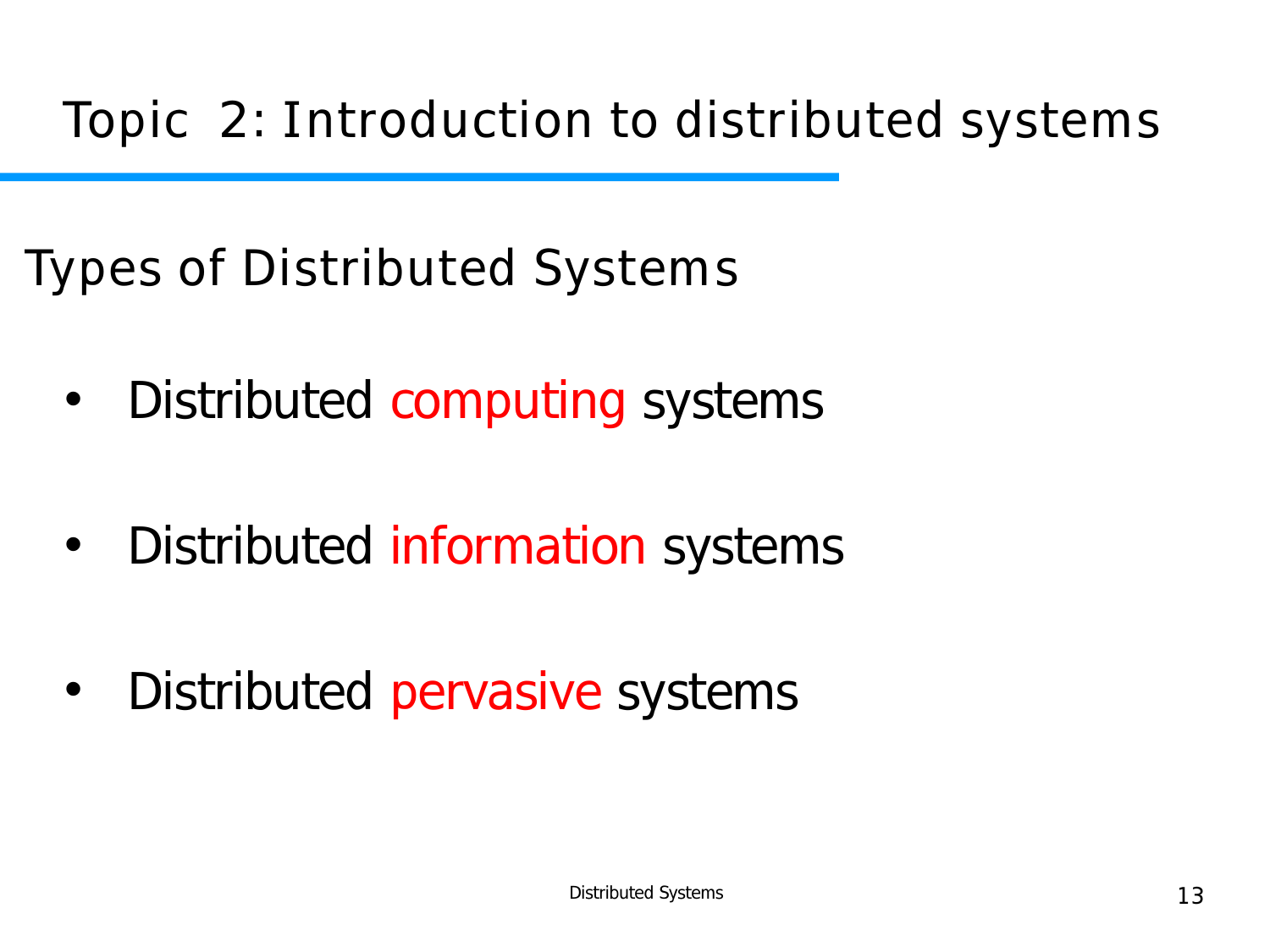

Topic  2: Introduction to distributed systems
# Types of Distributed Systems
Distributed computing systems
Distributed information systems
Distributed pervasive systems
Distributed Systems
13